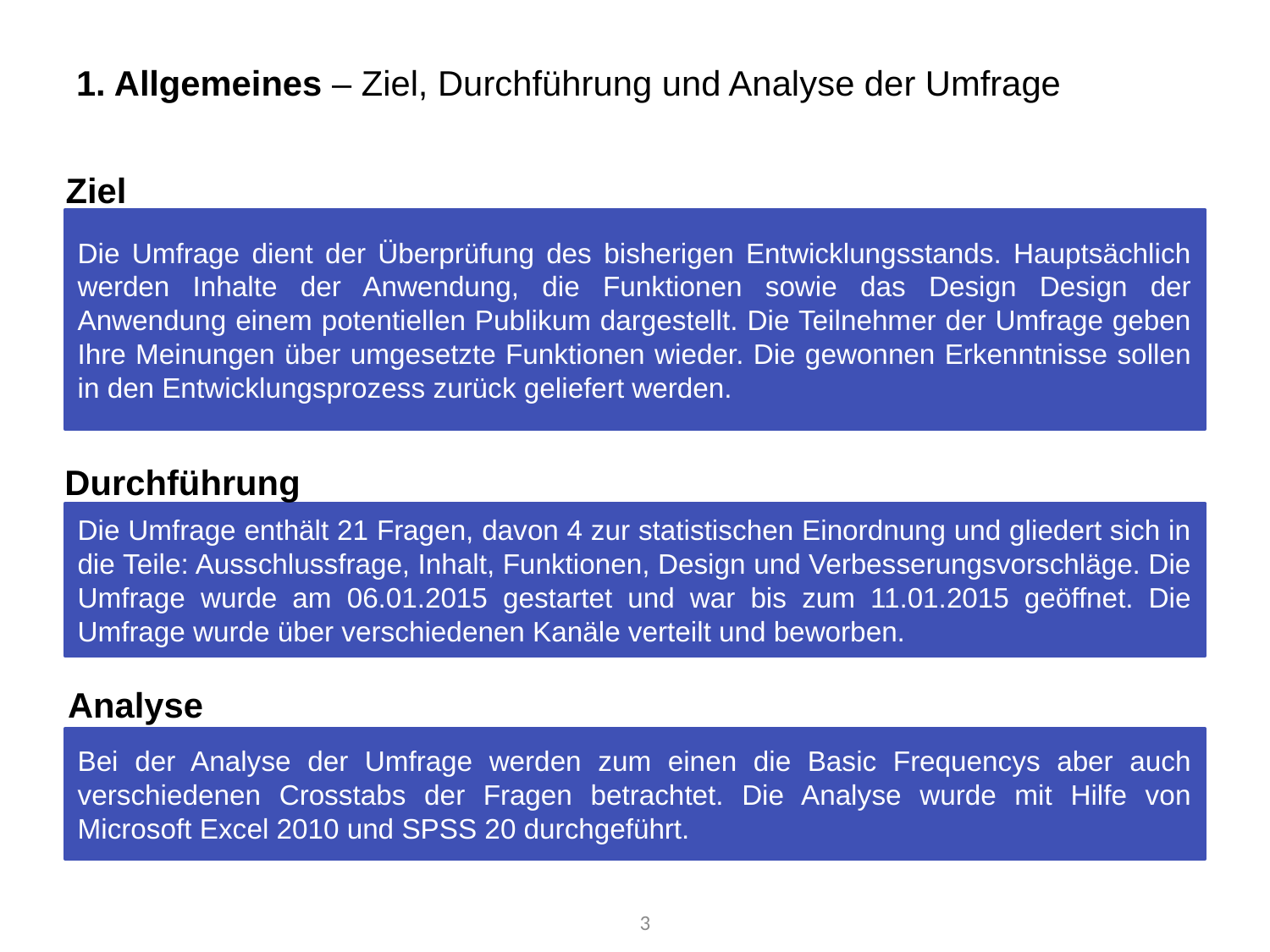

# 1. Allgemeines – Ziel, Durchführung und Analyse der Umfrage
Ziel
Die Umfrage dient der Überprüfung des bisherigen Entwicklungsstands. Hauptsächlich werden Inhalte der Anwendung, die Funktionen sowie das Design Design der Anwendung einem potentiellen Publikum dargestellt. Die Teilnehmer der Umfrage geben Ihre Meinungen über umgesetzte Funktionen wieder. Die gewonnen Erkenntnisse sollen in den Entwicklungsprozess zurück geliefert werden.
Durchführung
Die Umfrage enthält 21 Fragen, davon 4 zur statistischen Einordnung und gliedert sich in die Teile: Ausschlussfrage, Inhalt, Funktionen, Design und Verbesserungsvorschläge. Die Umfrage wurde am 06.01.2015 gestartet und war bis zum 11.01.2015 geöffnet. Die Umfrage wurde über verschiedenen Kanäle verteilt und beworben.
Analyse
Bei der Analyse der Umfrage werden zum einen die Basic Frequencys aber auch verschiedenen Crosstabs der Fragen betrachtet. Die Analyse wurde mit Hilfe von Microsoft Excel 2010 und SPSS 20 durchgeführt.
3